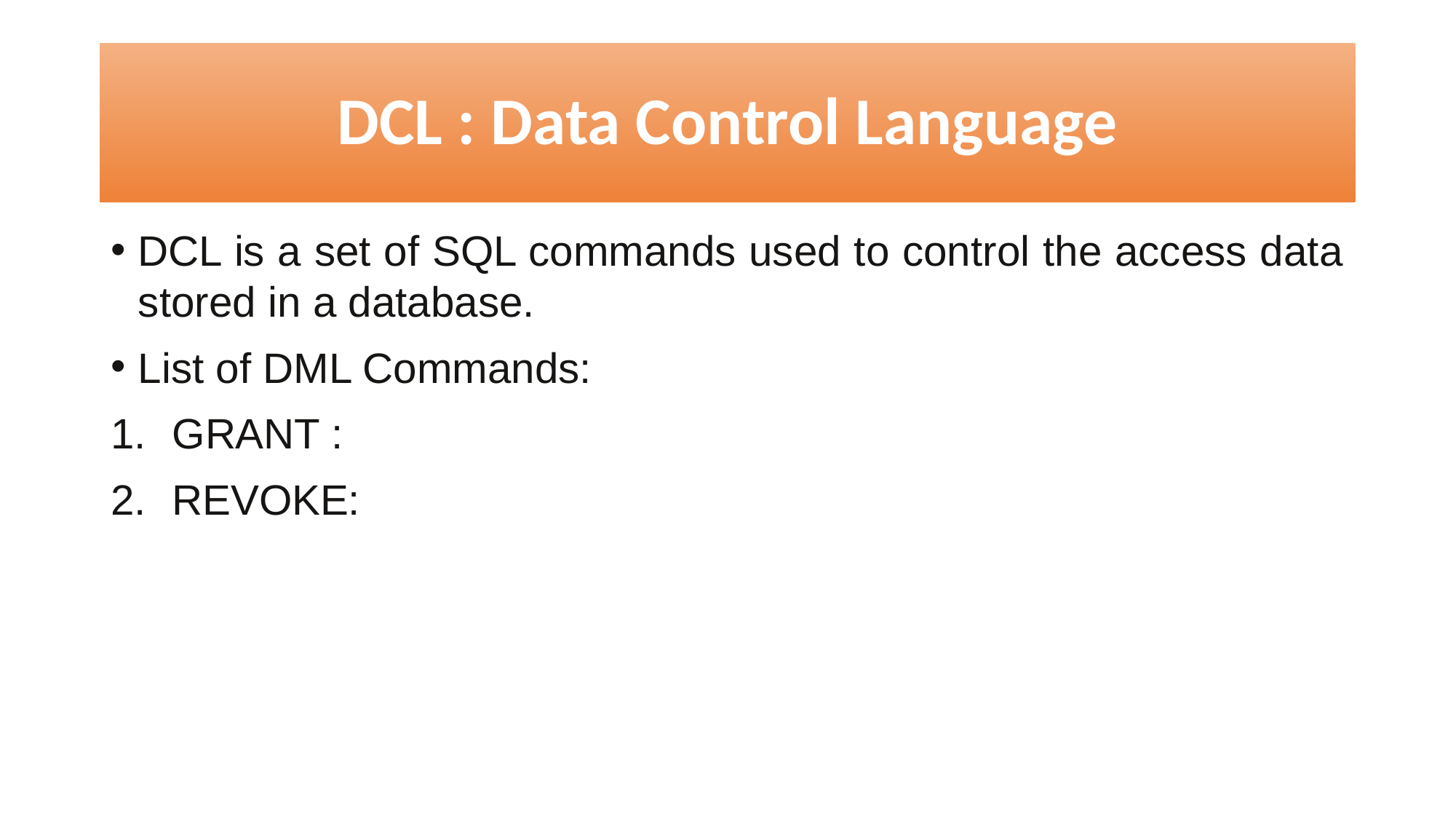

# DCL : Data Control Language
DCL is a set of SQL commands used to control the access data stored in a database.
List of DML Commands:
GRANT :
REVOKE: